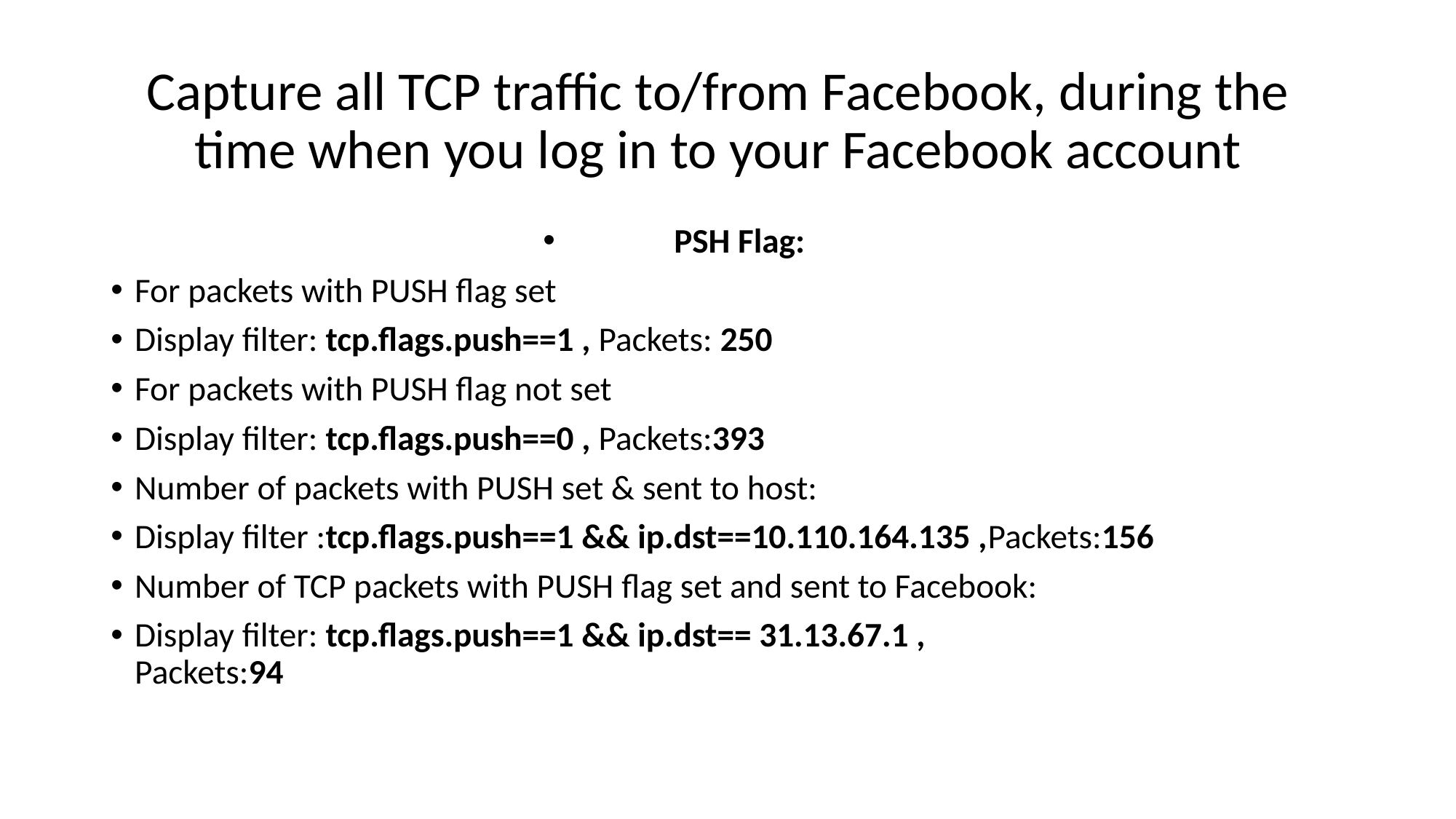

# Capture all TCP traffic to/from Facebook, during the time when you log in to your Facebook account
PSH Flag:
For packets with PUSH flag set
Display filter: tcp.flags.push==1 , Packets: 250
For packets with PUSH flag not set
Display filter: tcp.flags.push==0 , Packets:393
Number of packets with PUSH set & sent to host:
Display filter :tcp.flags.push==1 && ip.dst==10.110.164.135 ,Packets:156
Number of TCP packets with PUSH flag set and sent to Facebook:
Display filter: tcp.flags.push==1 && ip.dst== 31.13.67.1 ,
Packets:94